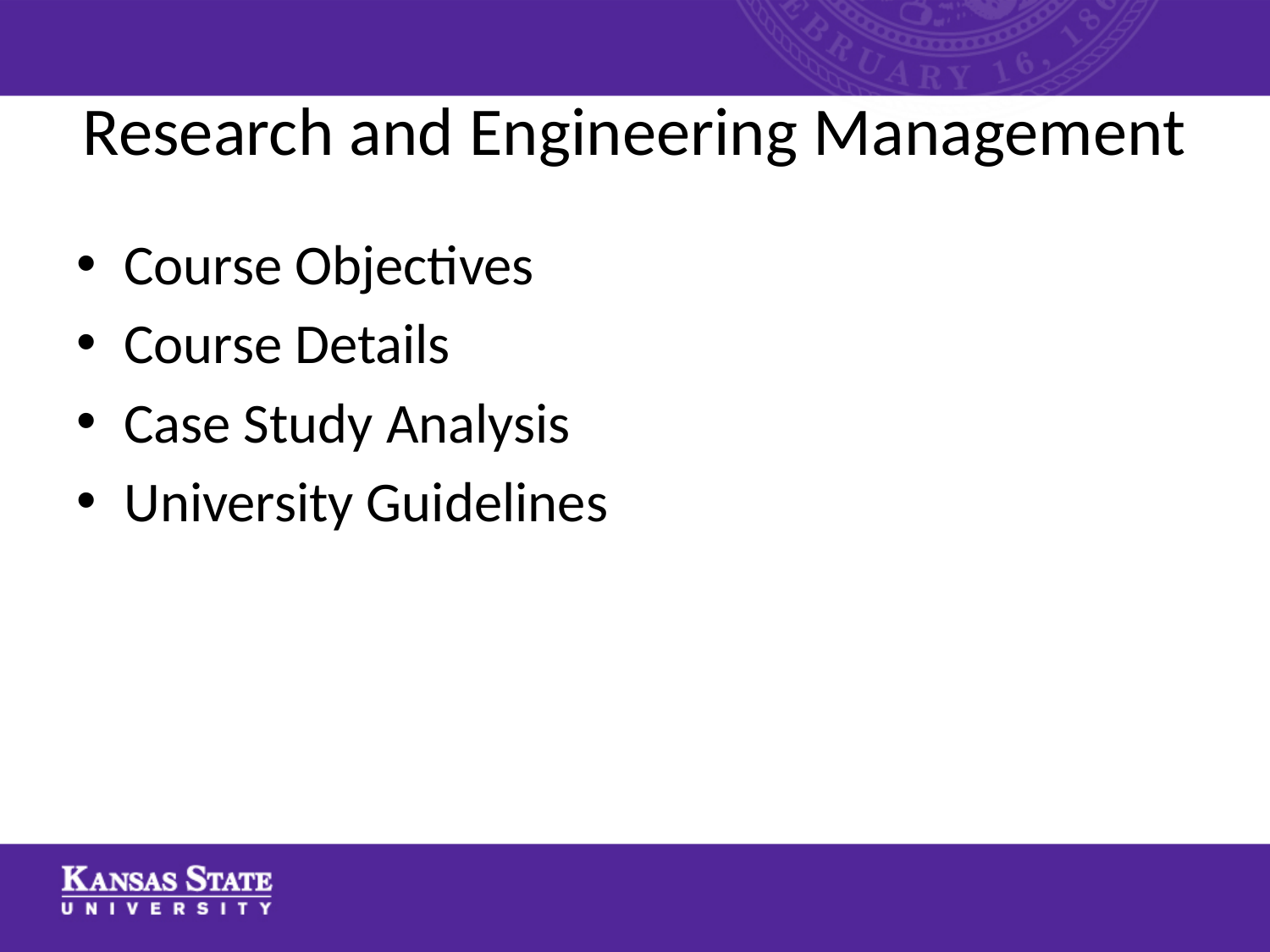

# Research and Engineering Management
Course Objectives
Course Details
Case Study Analysis
University Guidelines